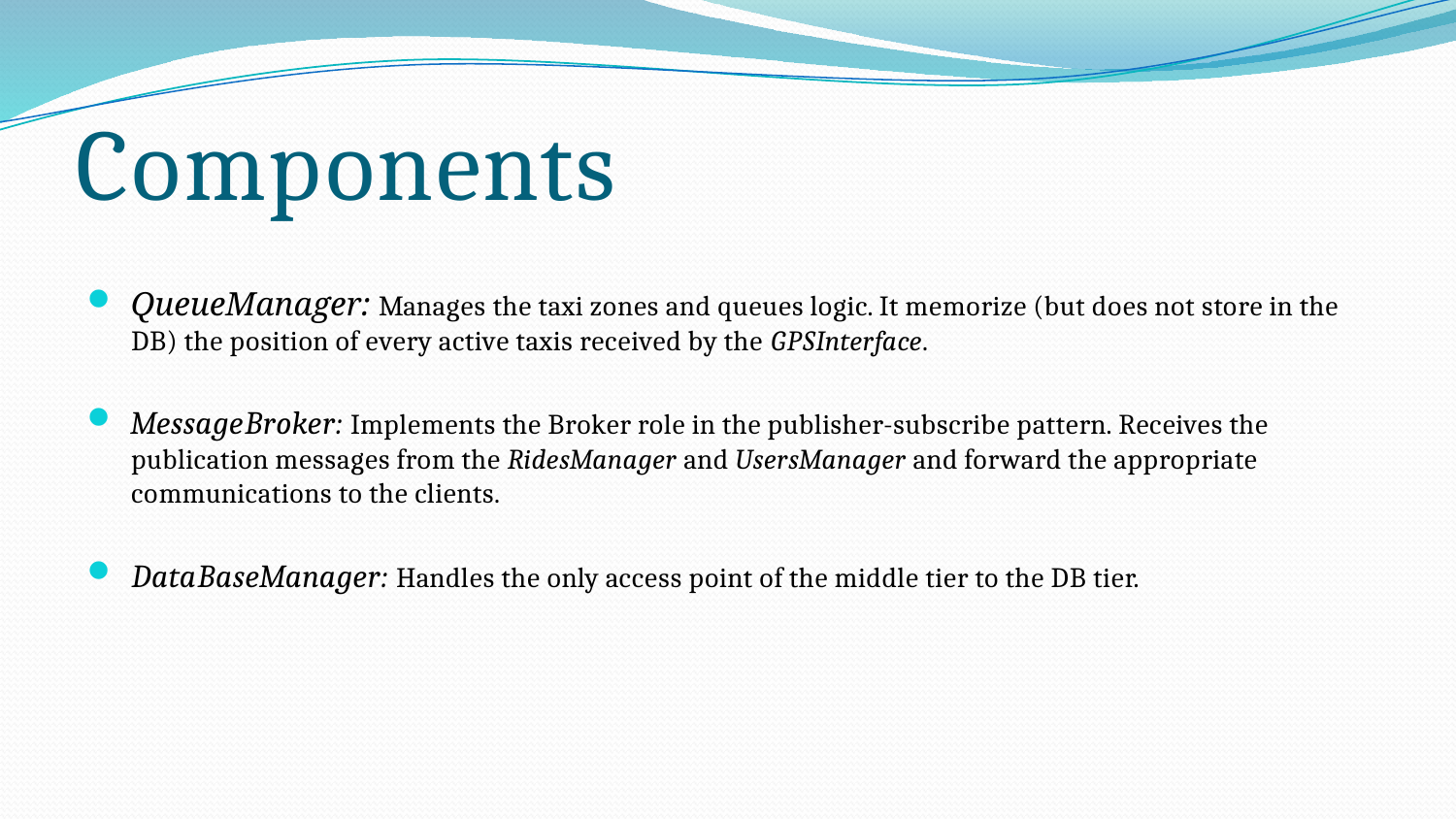

# Components

QueueManager: Manages the taxi zones and queues logic. It memorize (but does not store in the DB) the position of every active taxis received by the GPSInterface.

MessageBroker: Implements the Broker role in the publisher-subscribe pattern. Receives the publication messages from the RidesManager and UsersManager and forward the appropriate communications to the clients.

DataBaseManager: Handles the only access point of the middle tier to the DB tier.